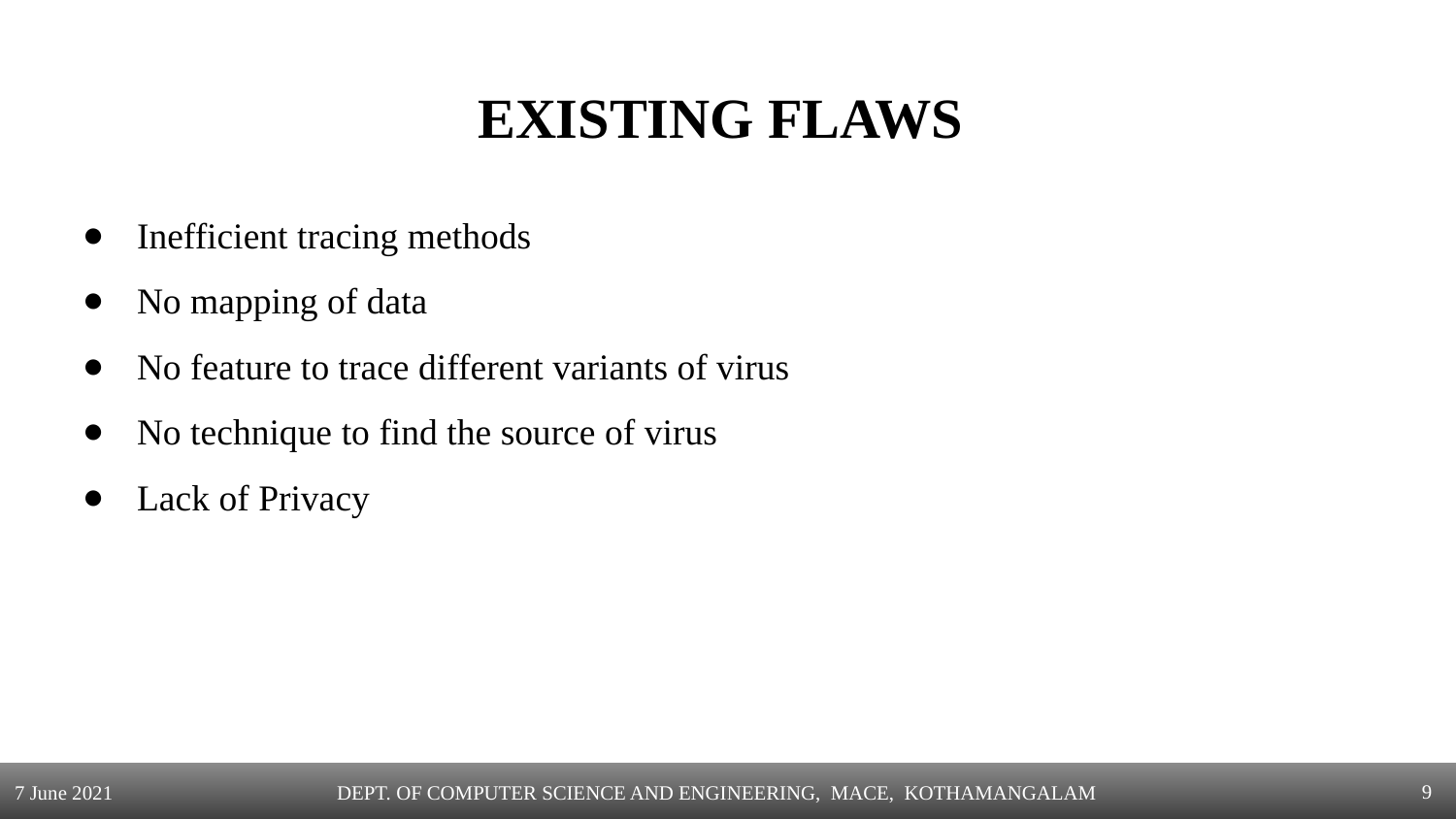

# EXISTING FLAWS
Inefficient tracing methods
No mapping of data
No feature to trace different variants of virus
No technique to find the source of virus
Lack of Privacy

9